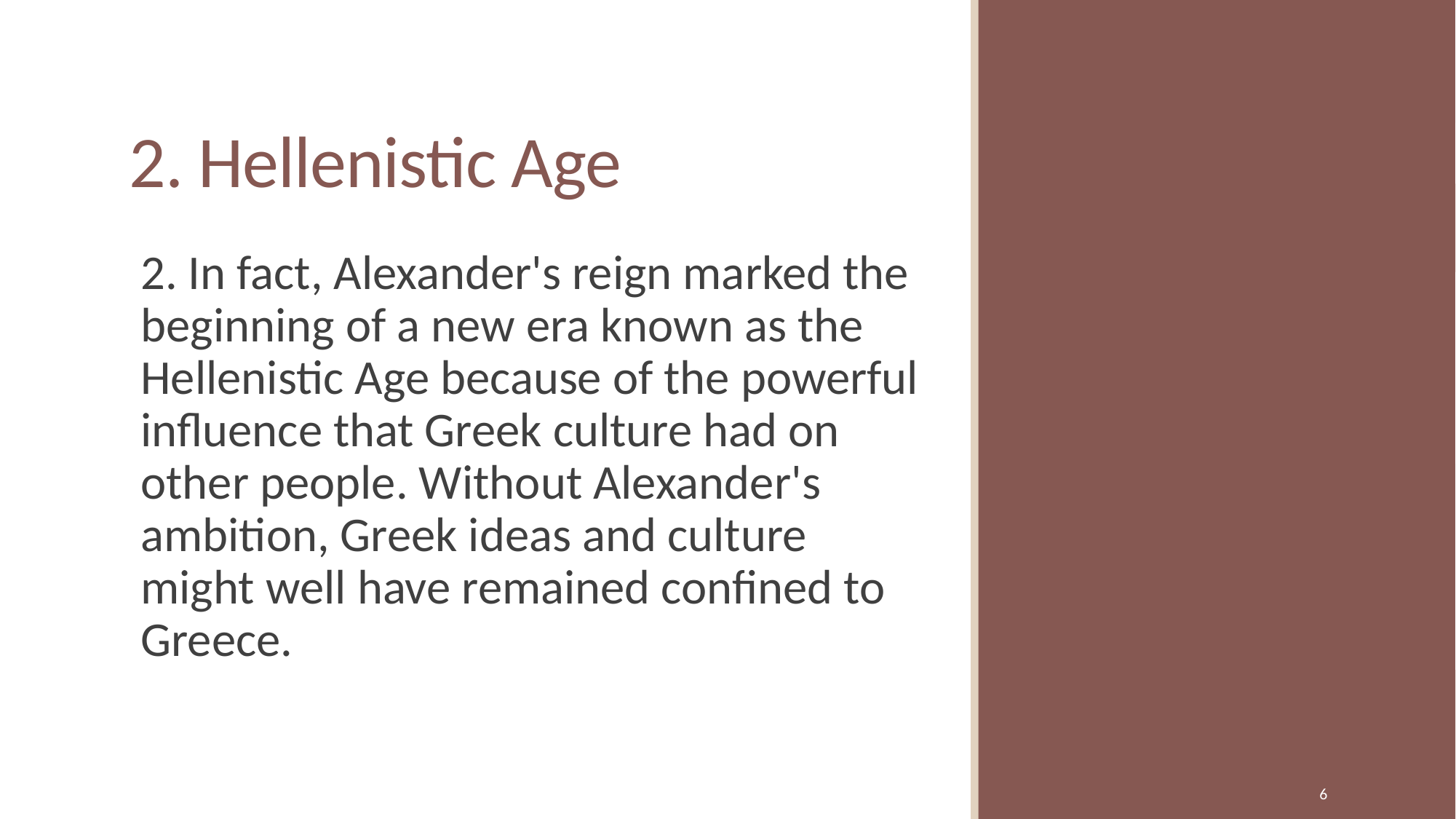

# 2. Hellenistic Age
2. In fact, Alexander's reign marked the beginning of a new era known as the Hellenistic Age because of the powerful influence that Greek culture had on other people. Without Alexander's ambition, Greek ideas and culture might well have remained confined to Greece.

6